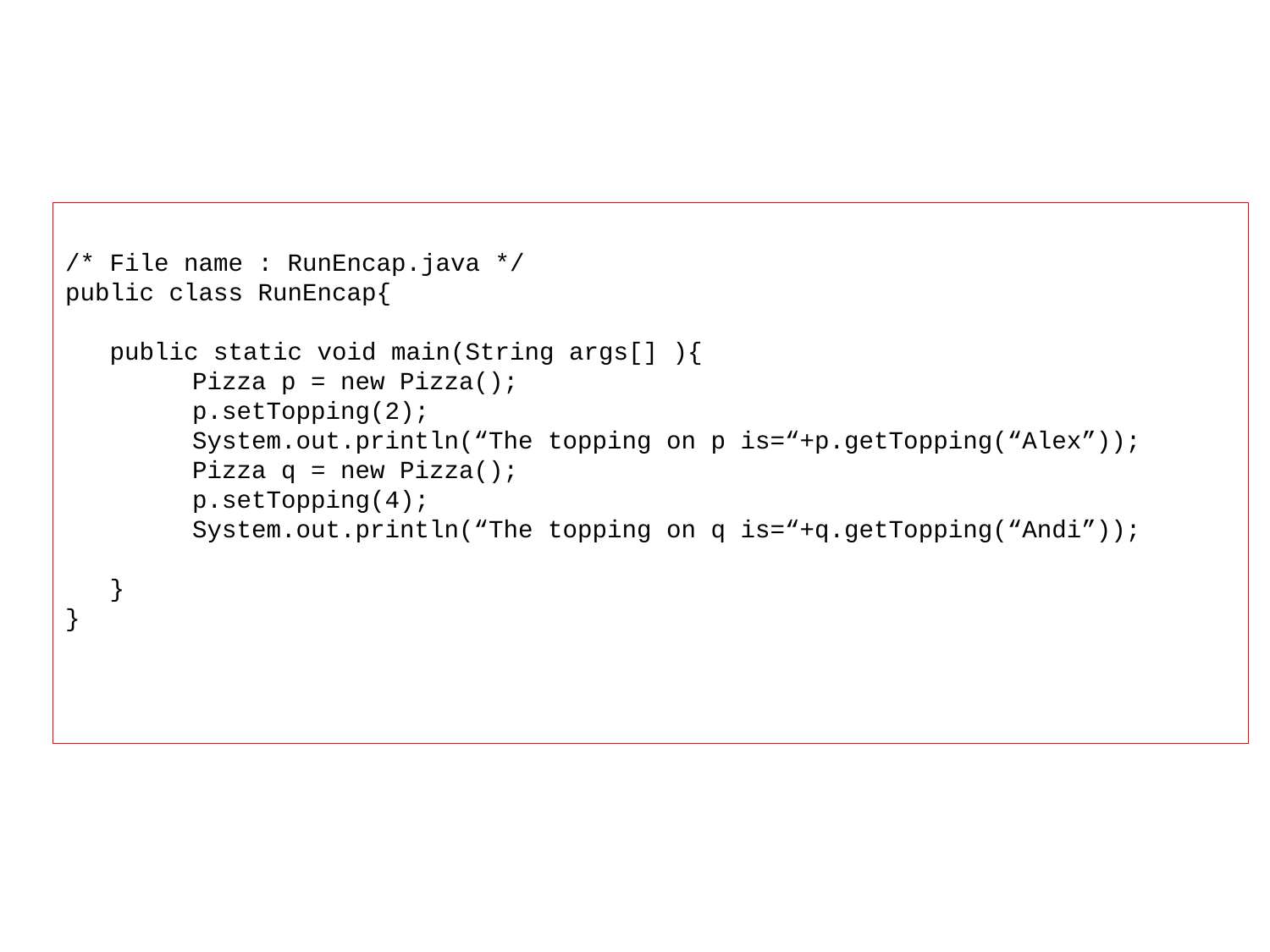

/* File name : RunEncap.java */
public class RunEncap{
   public static void main(String args[] ){
	Pizza p = new Pizza();
	p.setTopping(2);
	System.out.println(“The topping on p is=“+p.getTopping(“Alex”));
	Pizza q = new Pizza();
	p.setTopping(4);
	System.out.println(“The topping on q is=“+q.getTopping(“Andi”));
   }
}